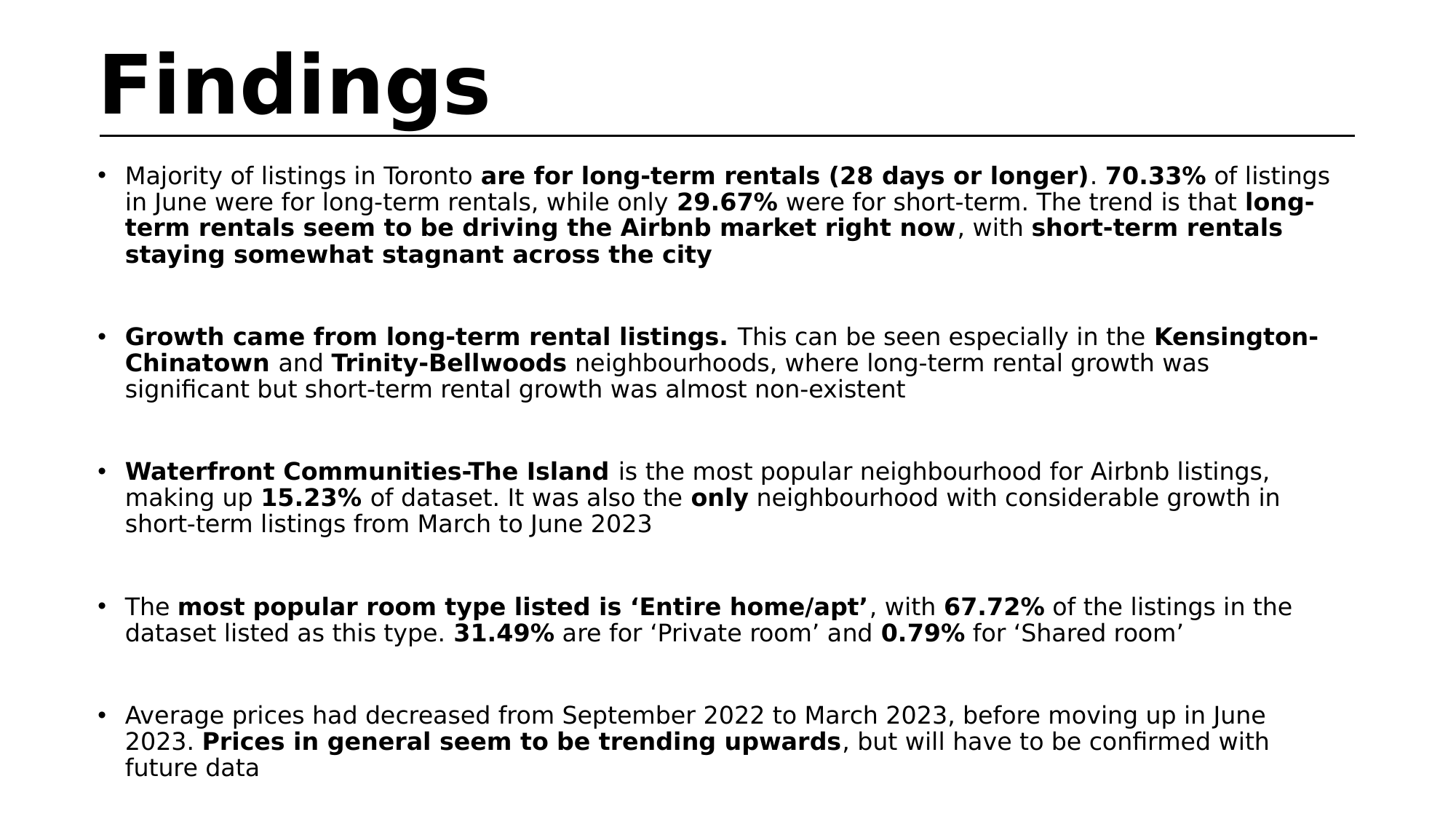

# Findings
Majority of listings in Toronto are for long-term rentals (28 days or longer). 70.33% of listings in June were for long-term rentals, while only 29.67% were for short-term. The trend is that long-term rentals seem to be driving the Airbnb market right now, with short-term rentals staying somewhat stagnant across the city

Growth came from long-term rental listings. This can be seen especially in the Kensington-Chinatown and Trinity-Bellwoods neighbourhoods, where long-term rental growth was significant but short-term rental growth was almost non-existent

Waterfront Communities-The Island is the most popular neighbourhood for Airbnb listings, making up 15.23% of dataset. It was also the only neighbourhood with considerable growth in short-term listings from March to June 2023

The most popular room type listed is ‘Entire home/apt’, with 67.72% of the listings in the dataset listed as this type. 31.49% are for ‘Private room’ and 0.79% for ‘Shared room’

Average prices had decreased from September 2022 to March 2023, before moving up in June 2023. Prices in general seem to be trending upwards, but will have to be confirmed with future data